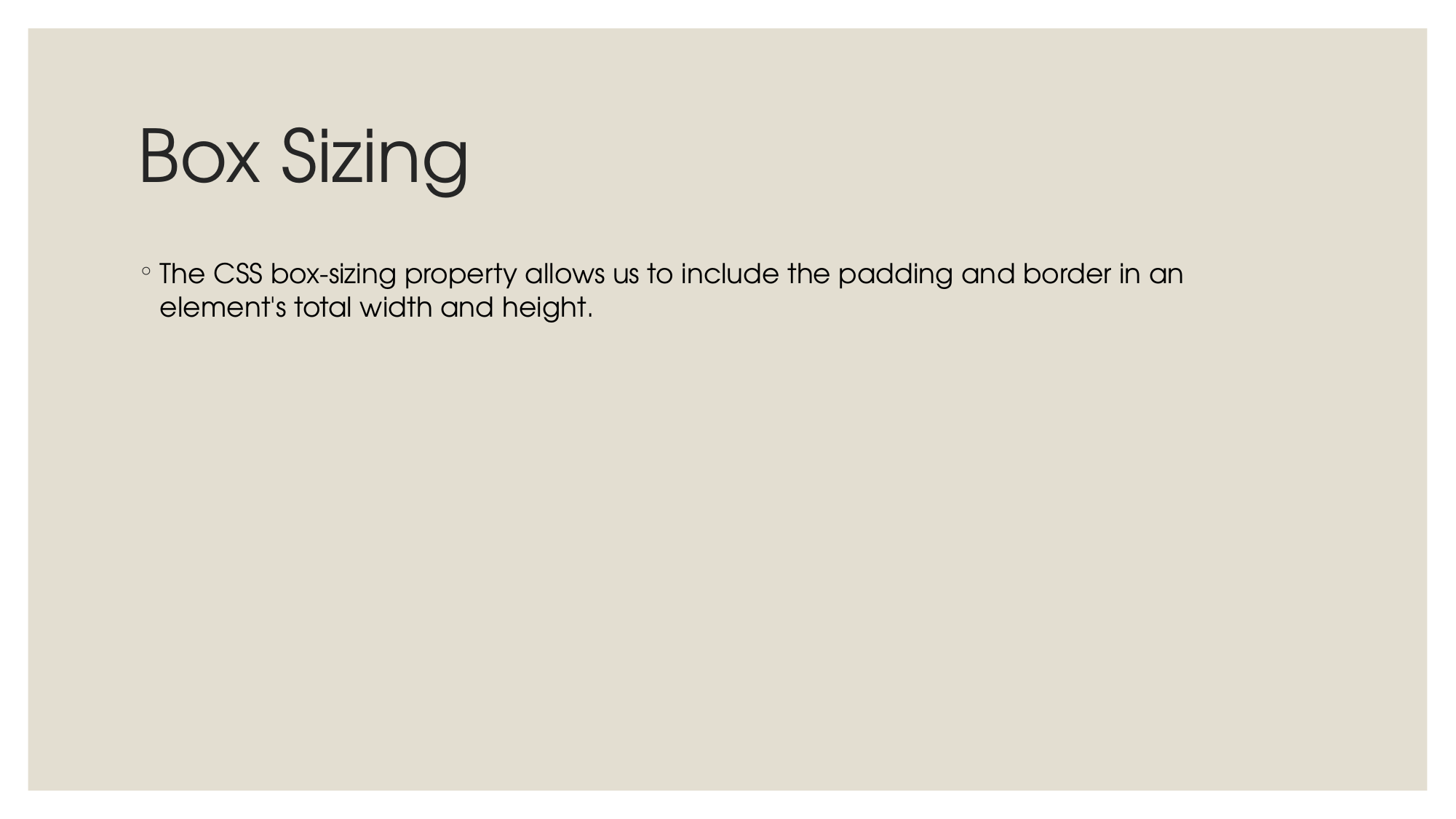

# Box Sizing
The CSS box-sizing property allows us to include the padding and border in an element's total width and height.